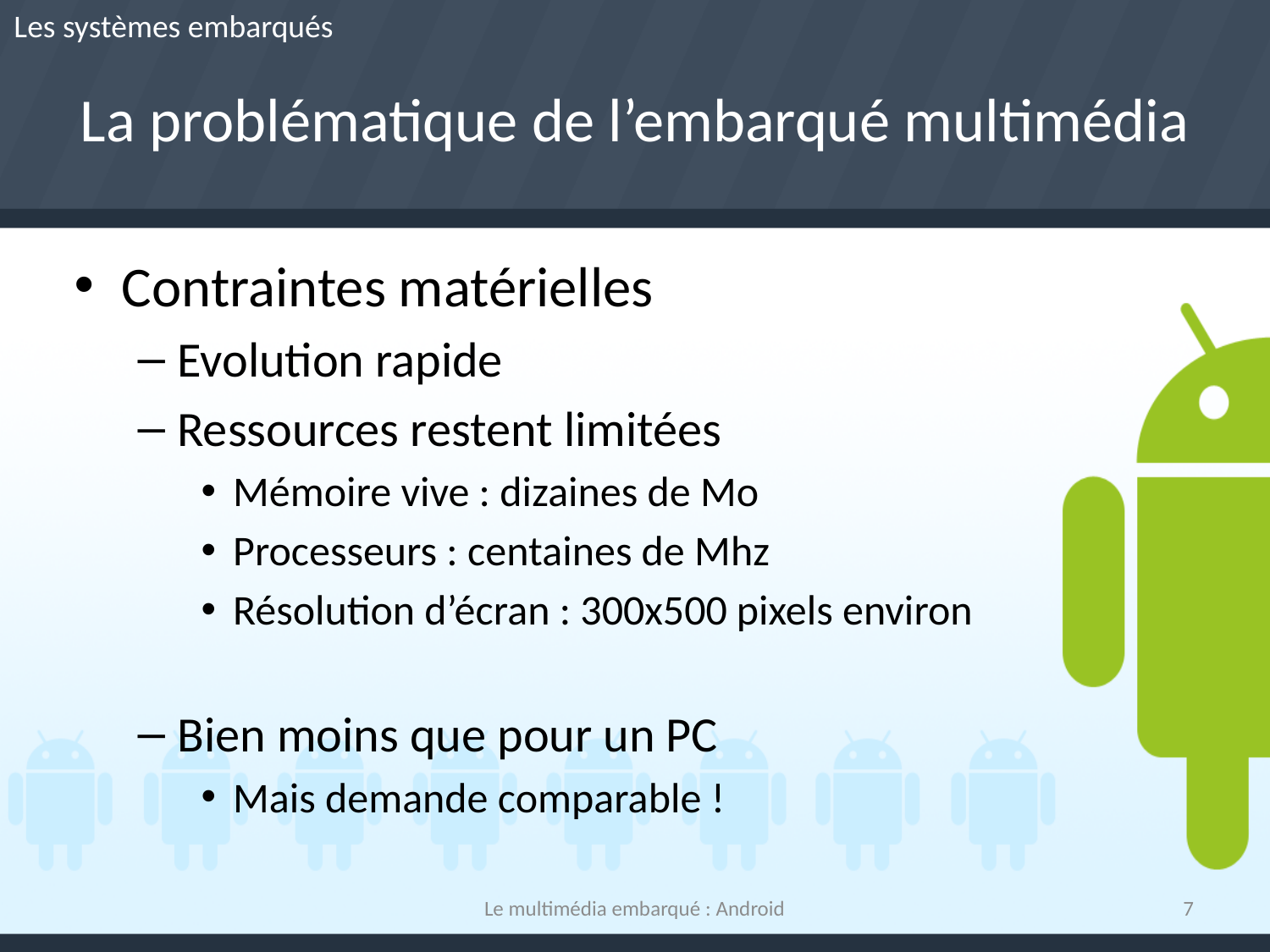

Les systèmes embarqués
# La problématique de l’embarqué multimédia
Contraintes matérielles
Evolution rapide
Ressources restent limitées
Mémoire vive : dizaines de Mo
Processeurs : centaines de Mhz
Résolution d’écran : 300x500 pixels environ

Bien moins que pour un PC
Mais demande comparable !
Le multimédia embarqué : Android
7